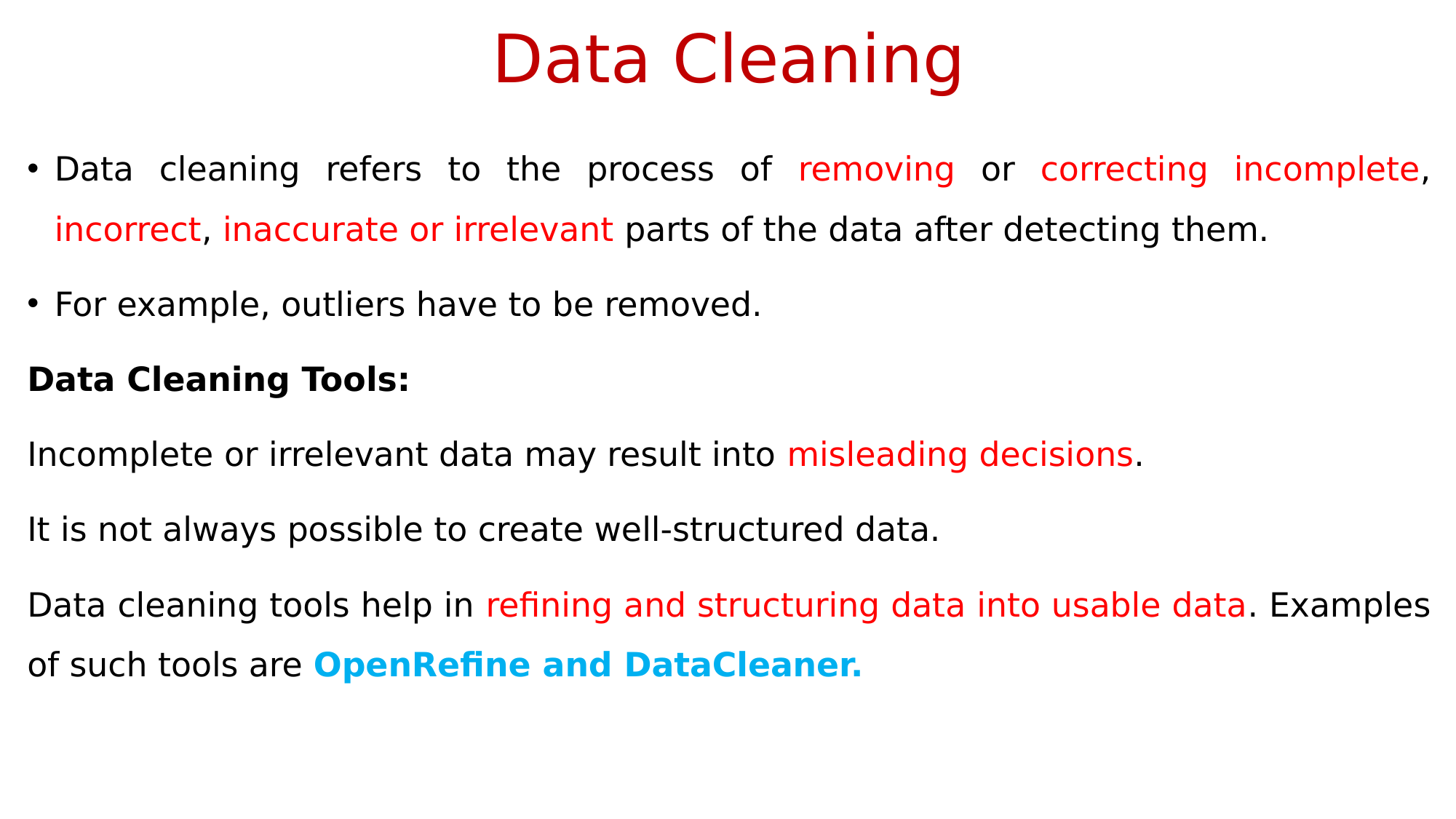

# Data Cleaning
Data cleaning refers to the process of removing or correcting incomplete, incorrect, inaccurate or irrelevant parts of the data after detecting them.
For example, outliers have to be removed.
Data Cleaning Tools:
Incomplete or irrelevant data may result into misleading decisions.
It is not always possible to create well-structured data.
Data cleaning tools help in refining and structuring data into usable data. Examples of such tools are OpenRefine and DataCleaner.